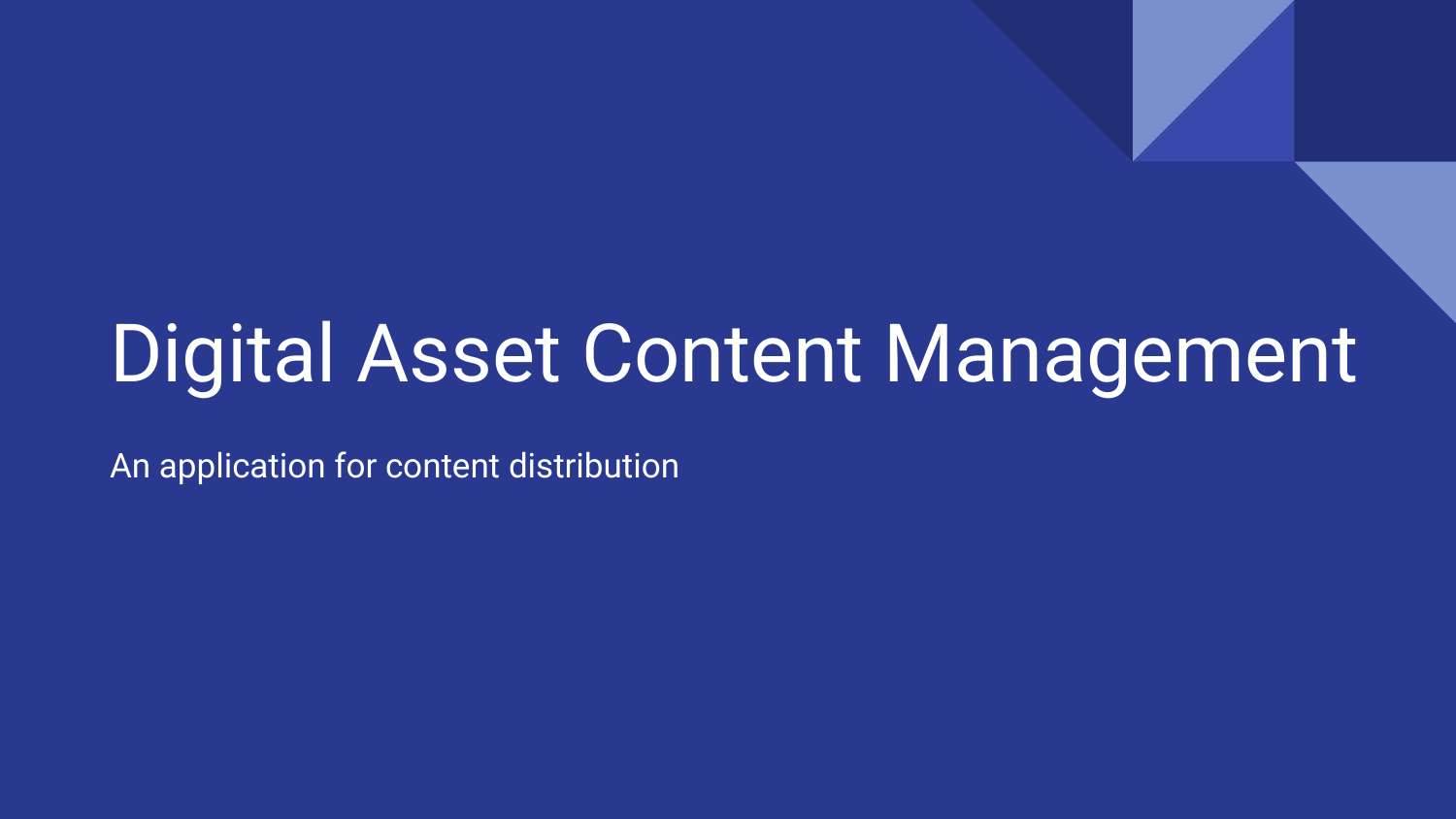

# Digital Asset Content Management
An application for content distribution